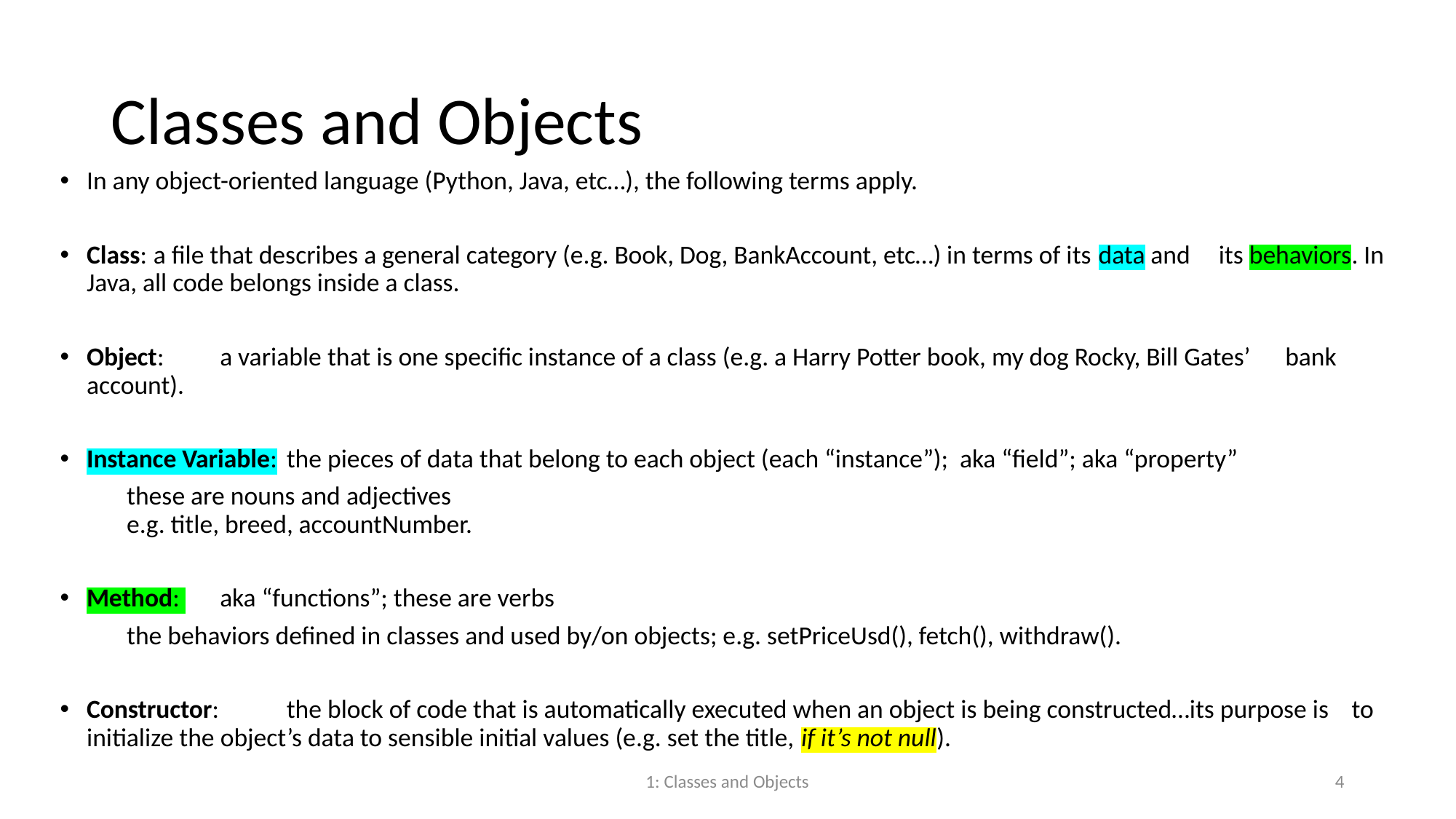

# Classes and Objects
In any object-oriented language (Python, Java, etc…), the following terms apply.

Class:		a file that describes a general category (e.g. Book, Dog, BankAccount, etc…) in terms of its data and 		its behaviors. In Java, all code belongs inside a class.

Object: 	a variable that is one specific instance of a class (e.g. a Harry Potter book, my dog Rocky, Bill Gates’ 		bank account).

Instance Variable:	the pieces of data that belong to each object (each “instance”);  aka “field”; aka “property”
			these are nouns and adjectives
			e.g. title, breed, accountNumber.

Method: 	aka “functions”; these are verbs
		the behaviors defined in classes and used by/on objects; e.g. setPriceUsd(), fetch(), withdraw().

Constructor: 	the block of code that is automatically executed when an object is being constructed…its purpose is 		to initialize the object’s data to sensible initial values (e.g. set the title, if it’s not null).

1: Classes and Objects
4